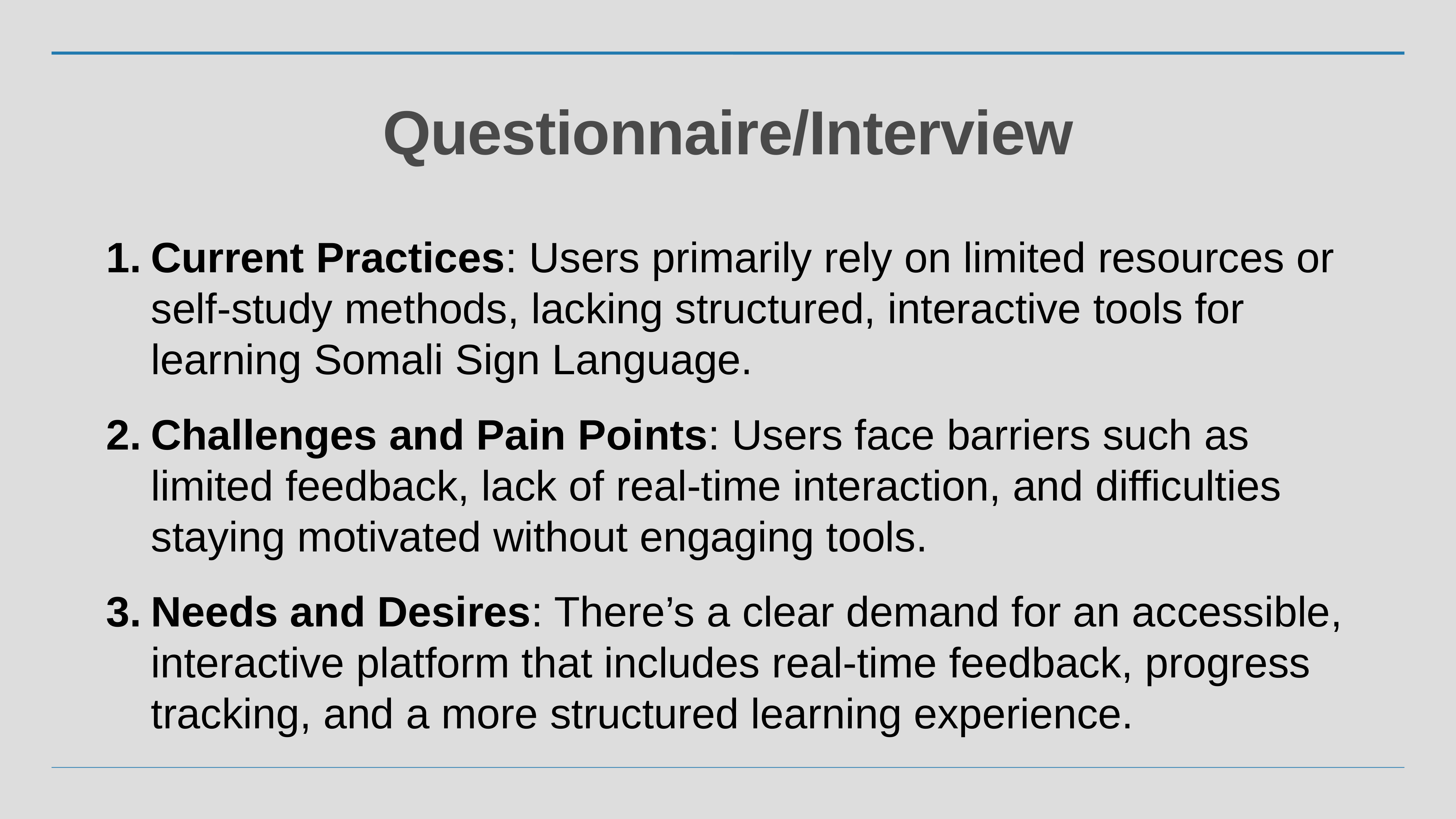

# Questionnaire/Interview
Current Practices: Users primarily rely on limited resources or self-study methods, lacking structured, interactive tools for learning Somali Sign Language.
Challenges and Pain Points: Users face barriers such as limited feedback, lack of real-time interaction, and difficulties staying motivated without engaging tools.
Needs and Desires: There’s a clear demand for an accessible, interactive platform that includes real-time feedback, progress tracking, and a more structured learning experience.